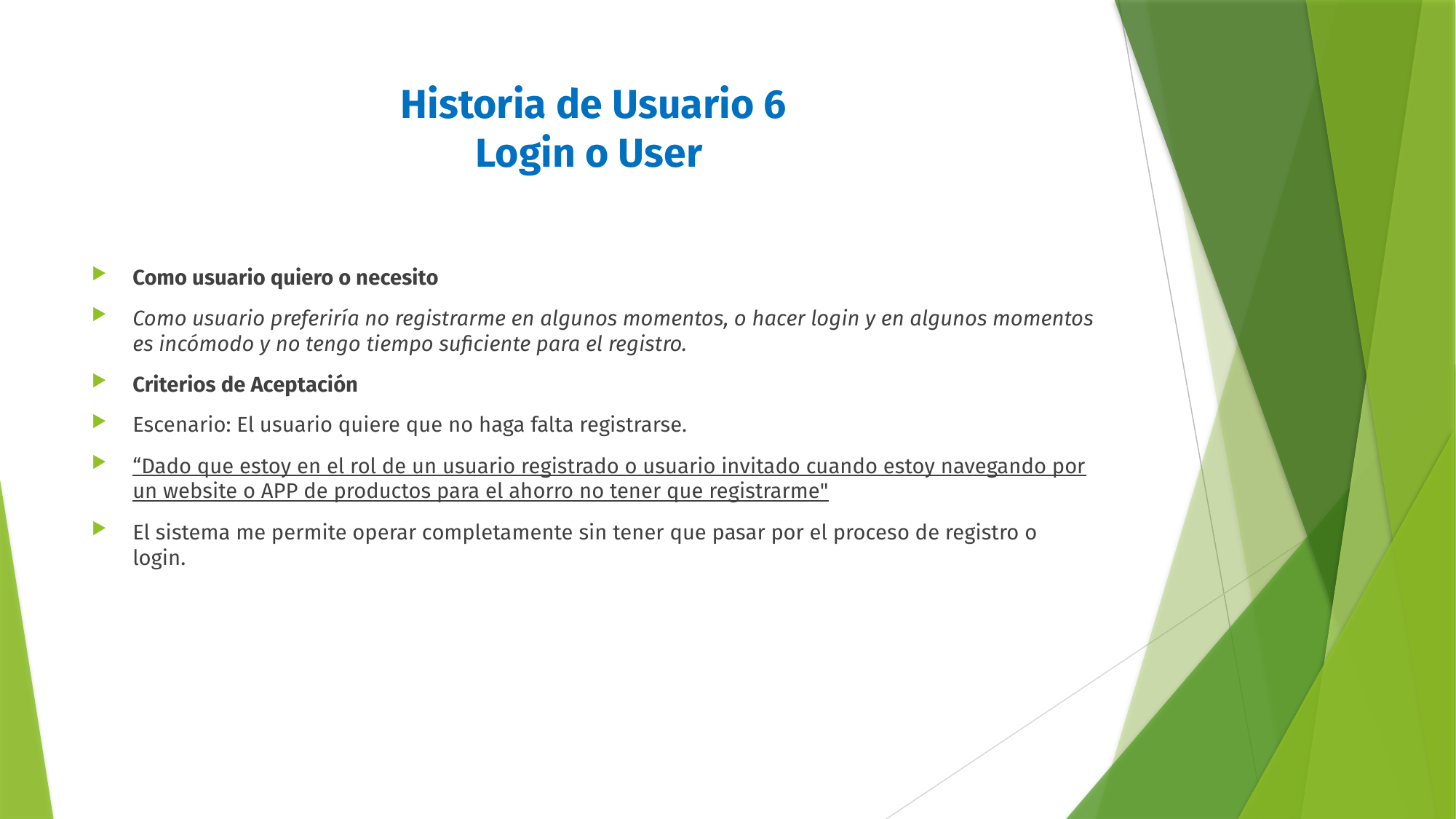

# Historia de Usuario 6 Login o User
Como usuario quiero o necesito
Como usuario preferiría no registrarme en algunos momentos, o hacer login y en algunos momentos es incómodo y no tengo tiempo suficiente para el registro.
Criterios de Aceptación
Escenario: El usuario quiere que no haga falta registrarse.
“Dado que estoy en el rol de un usuario registrado o usuario invitado cuando estoy navegando por un website o APP de productos para el ahorro no tener que registrarme"
El sistema me permite operar completamente sin tener que pasar por el proceso de registro o login.